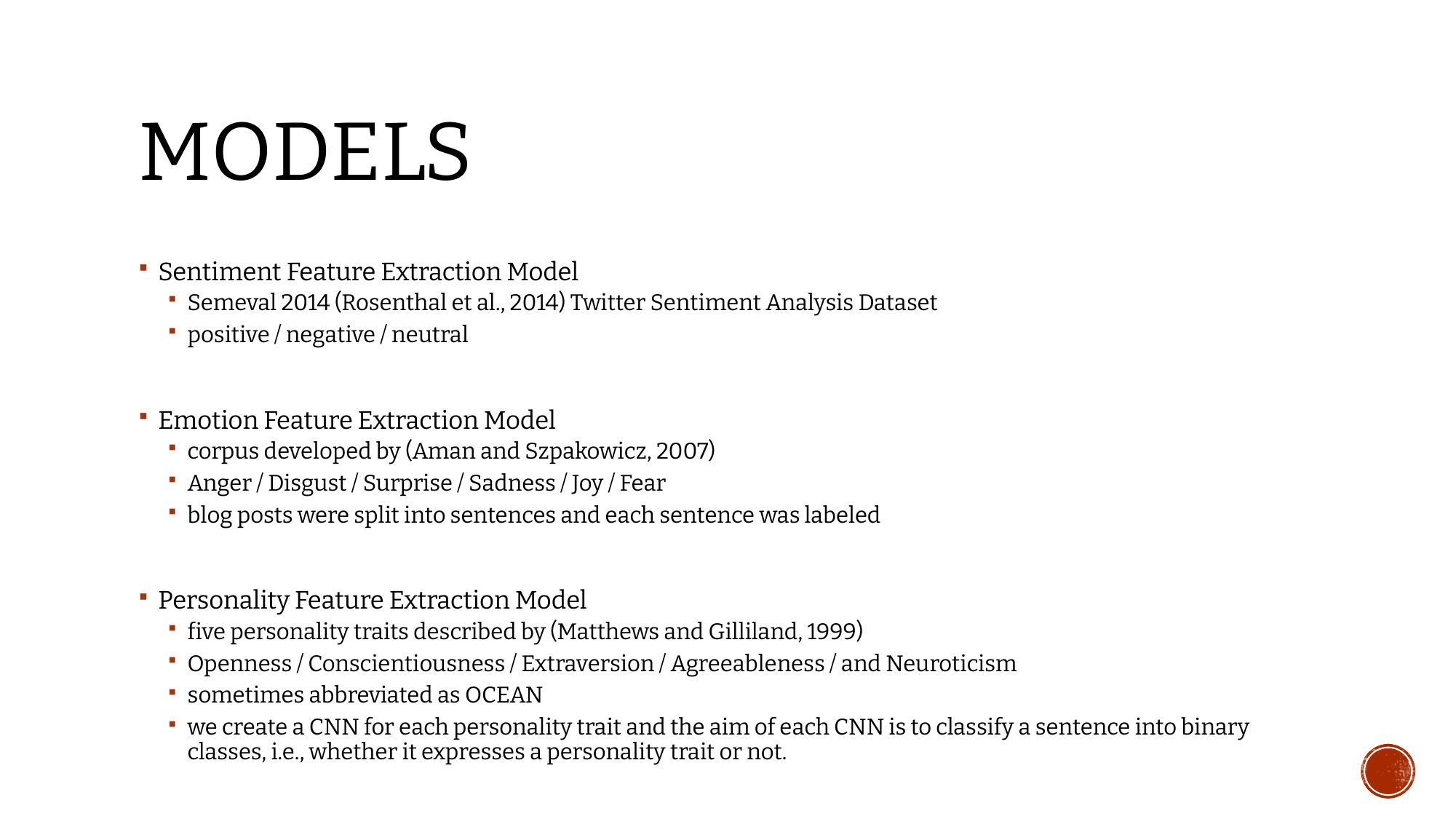

# Models
Sentiment Feature Extraction Model
Semeval 2014 (Rosenthal et al., 2014) Twitter Sentiment Analysis Dataset
positive / negative / neutral

Emotion Feature Extraction Model
corpus developed by (Aman and Szpakowicz, 2007)
Anger / Disgust / Surprise / Sadness / Joy / Fear
blog posts were split into sentences and each sentence was labeled

Personality Feature Extraction Model
five personality traits described by (Matthews and Gilliland, 1999)
Openness / Conscientiousness / Extraversion / Agreeableness / and Neuroticism
sometimes abbreviated as OCEAN
we create a CNN for each personality trait and the aim of each CNN is to classify a sentence into binary classes, i.e., whether it expresses a personality trait or not.